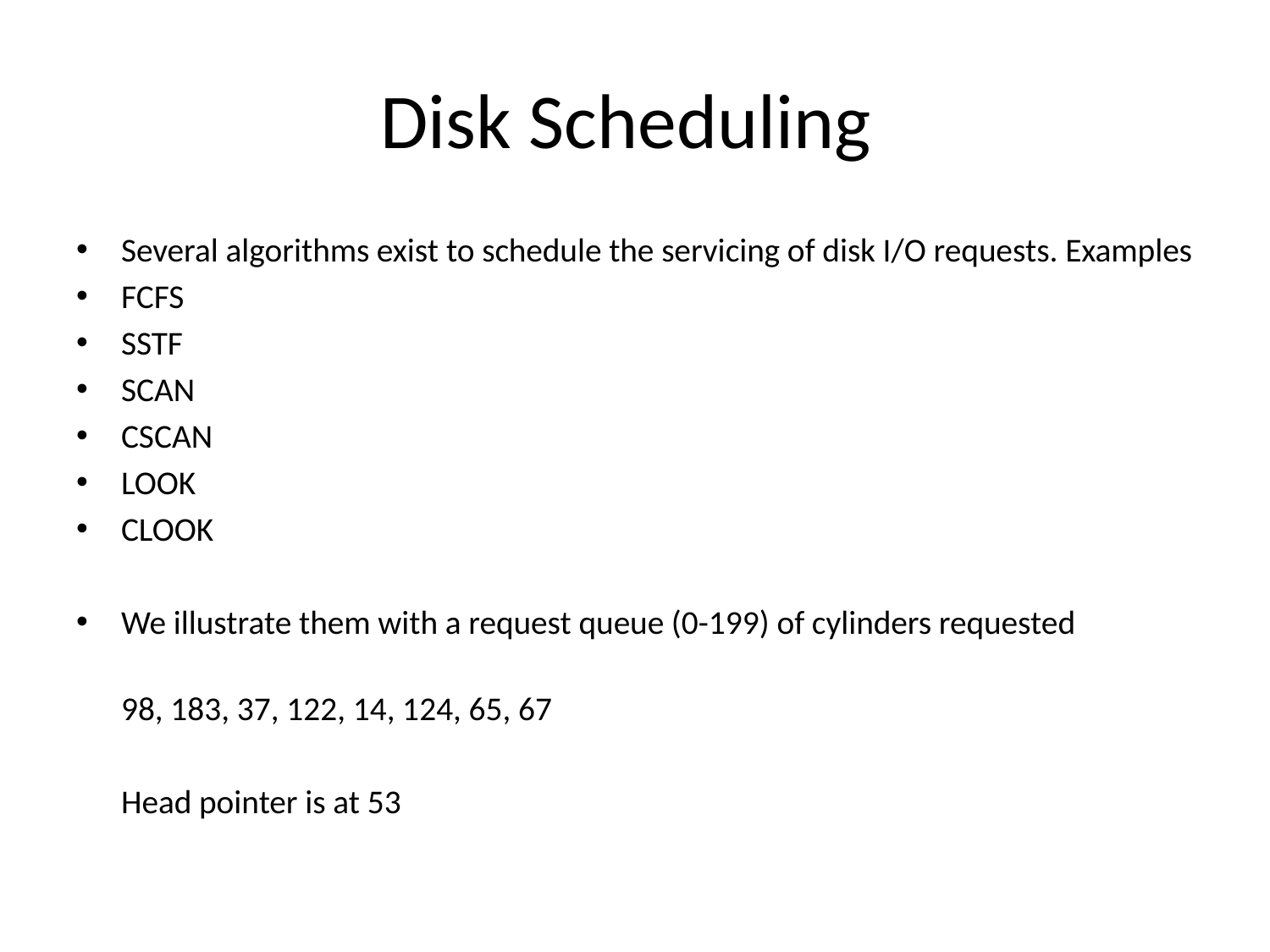

# Disk Scheduling
Several algorithms exist to schedule the servicing of disk I/O requests. Examples
FCFS
SSTF
SCAN
CSCAN
LOOK
CLOOK

We illustrate them with a request queue (0-199) of cylinders requested
	98, 183, 37, 122, 14, 124, 65, 67

	Head pointer is at 53